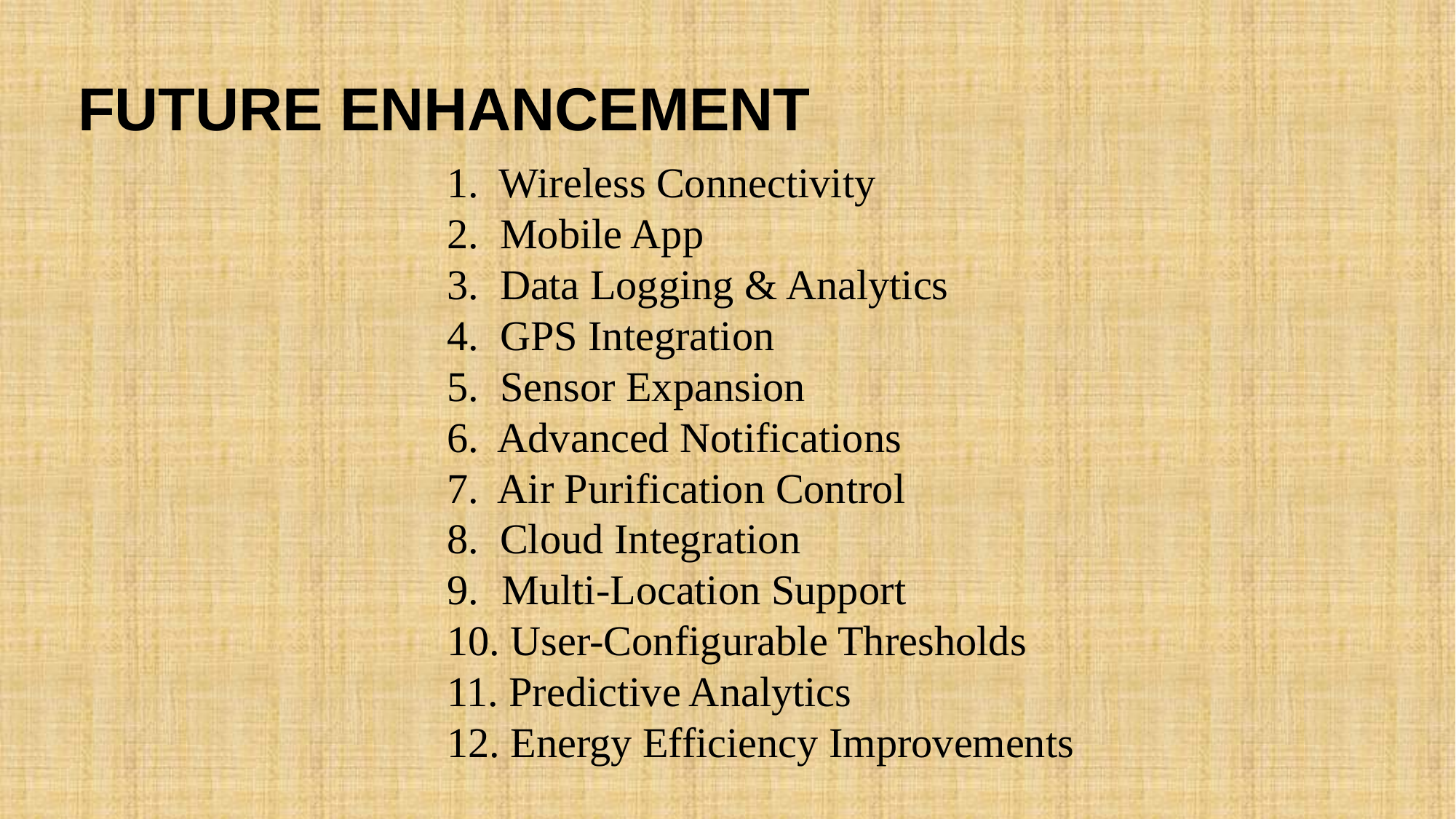

FUTURE ENHANCEMENT
1.  Wireless Connectivity
2.  Mobile App
3.  Data Logging & Analytics
4.  GPS Integration
5.  Sensor Expansion
6.  Advanced Notifications
7.  Air Purification Control
8.  Cloud Integration
Multi-Location Support
10. User-Configurable Thresholds
11. Predictive Analytics
12. Energy Efficiency Improvements